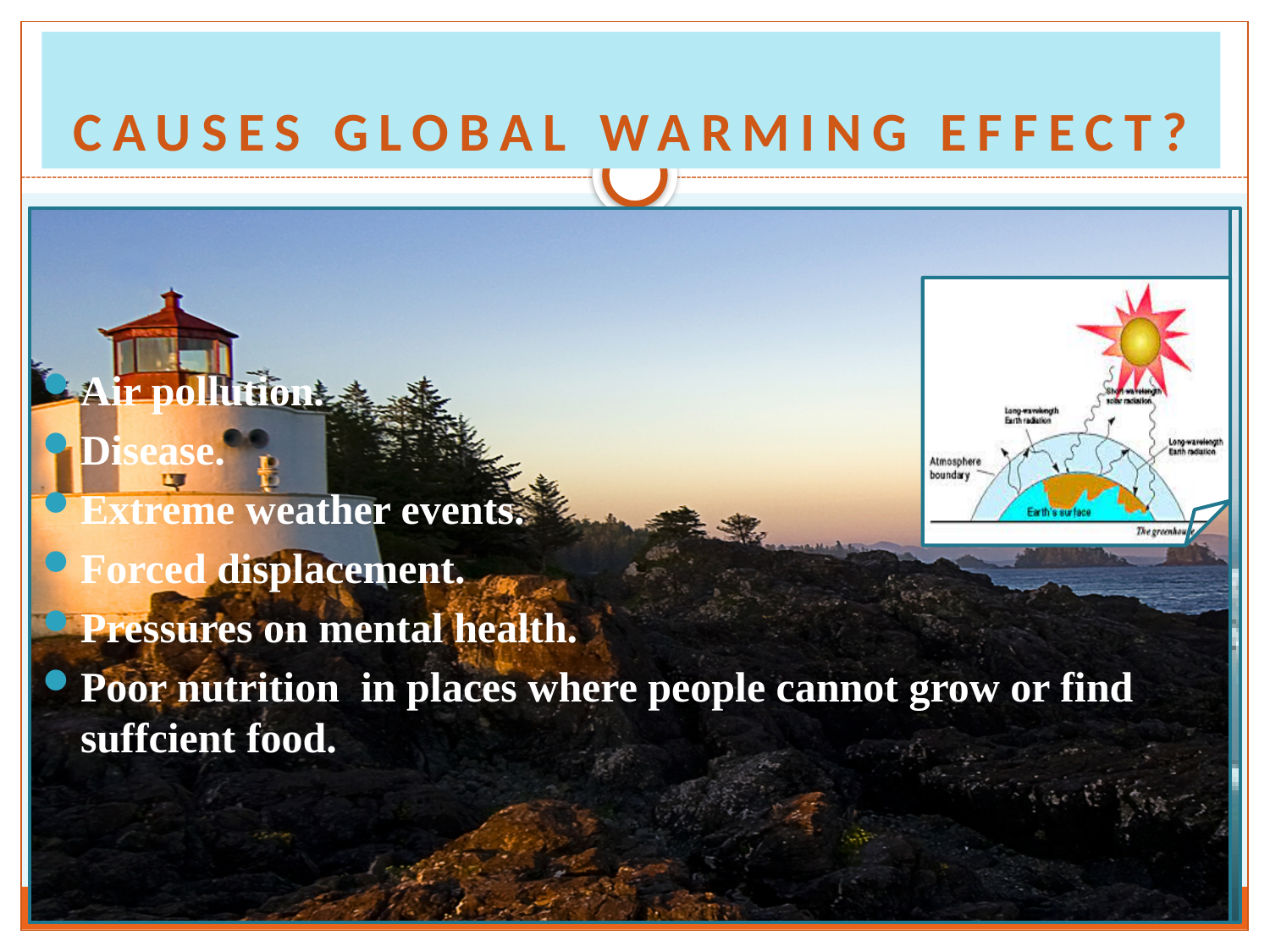

# CAUSES GLOBAL WARMING EFFECT?

Air pollution.
Disease.
Extreme weather events.
Forced displacement.
Pressures on mental health.
Poor nutrition  in places where people cannot grow or find suffcient food.